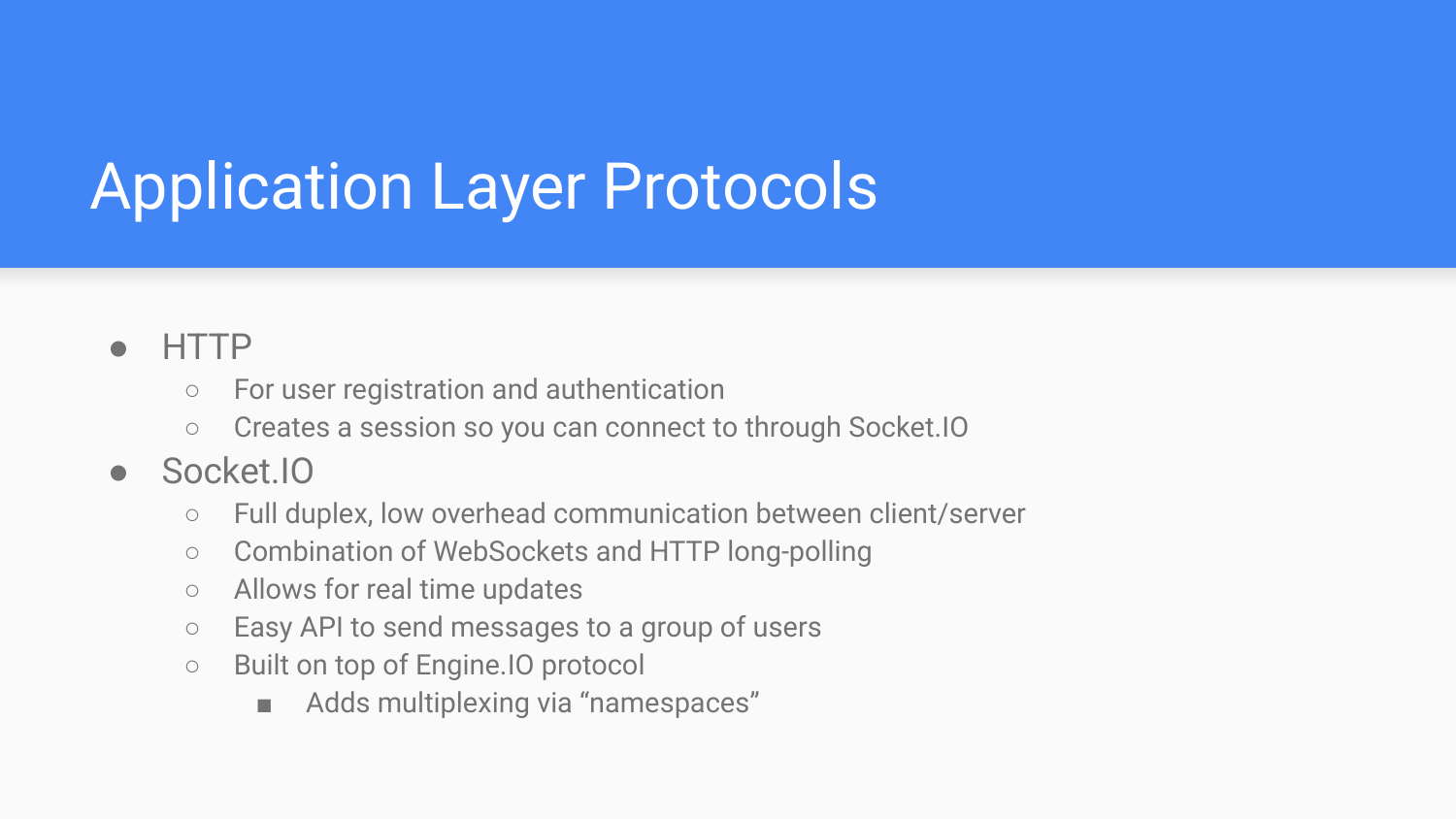

# Application Layer Protocols
HTTP
For user registration and authentication
Creates a session so you can connect to through Socket.IO
Socket.IO
Full duplex, low overhead communication between client/server
Combination of WebSockets and HTTP long-polling
Allows for real time updates
Easy API to send messages to a group of users
Built on top of Engine.IO protocol
Adds multiplexing via “namespaces”